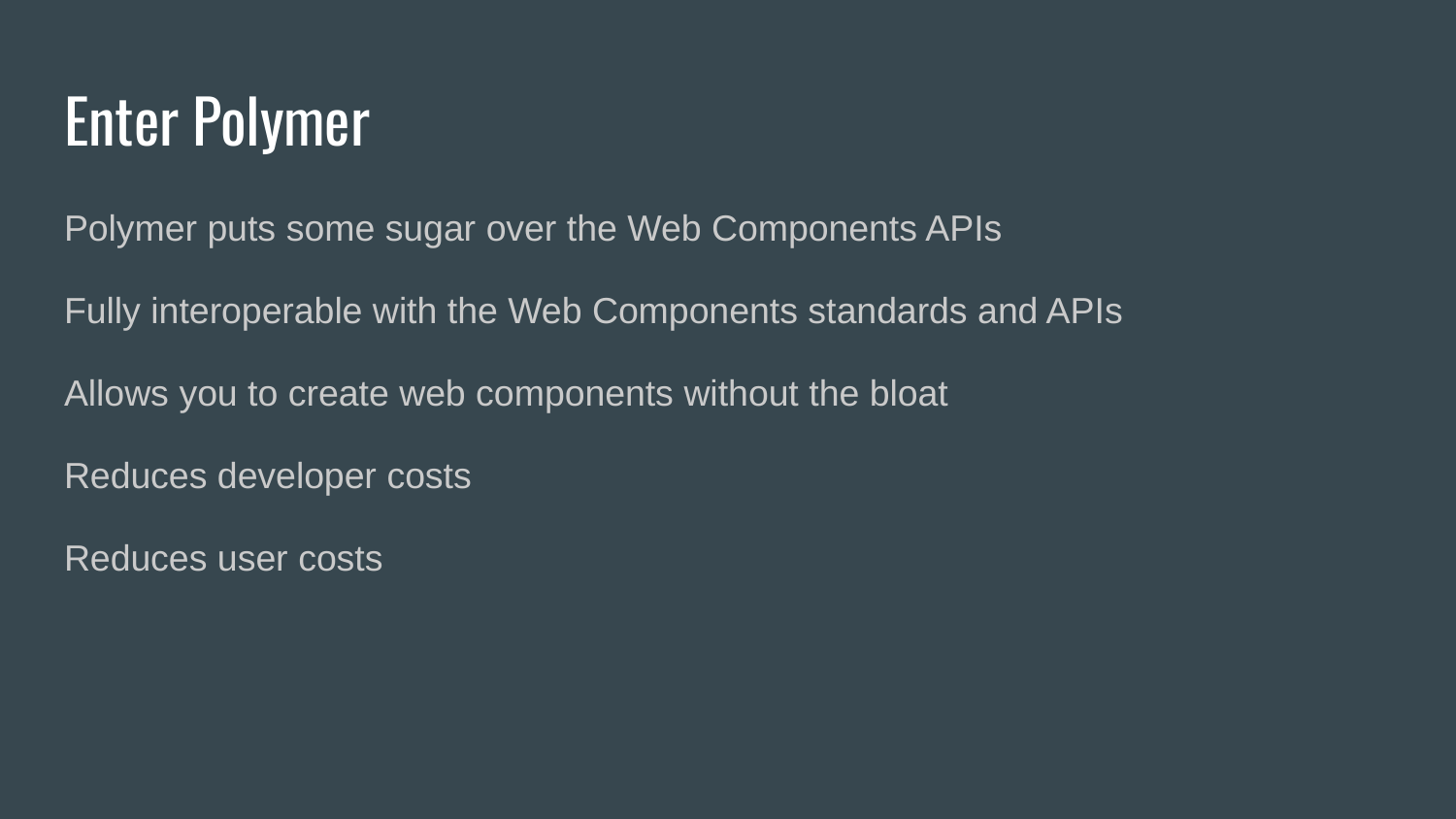

# Enter Polymer
Polymer puts some sugar over the Web Components APIs
Fully interoperable with the Web Components standards and APIs
Allows you to create web components without the bloat
Reduces developer costs
Reduces user costs